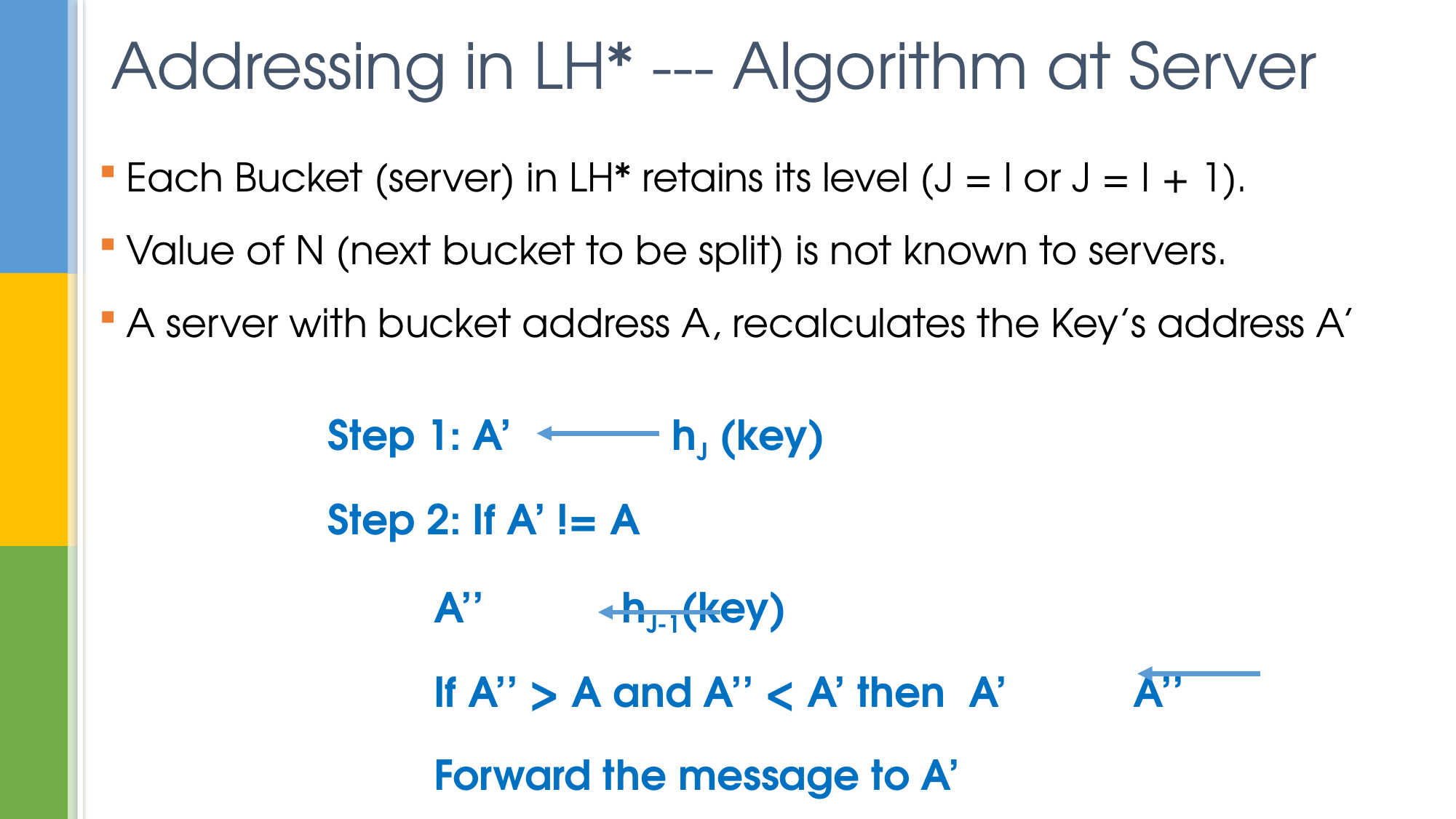

# Addressing in LH* --- Algorithm at Server
Each Bucket (server) in LH* retains its level (J = I or J = I + 1).
Value of N (next bucket to be split) is not known to servers.
A server with bucket address A, recalculates the Key’s address A’
Step 1: A’              hJ (key)
Step 2: If A’ != A
		A’’            hJ-1(key)
		If A’’ > A and A’’ < A’ then  A’           A’’
		Forward the message to A’